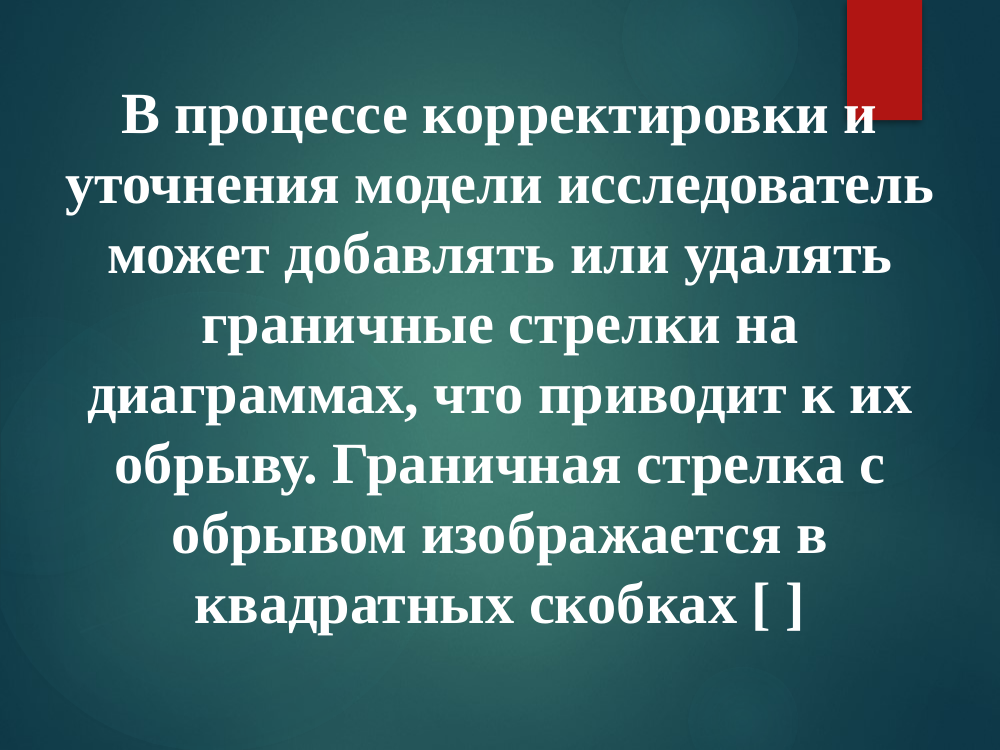

В процессе корректировки и уточнения модели исследователь может добавлять или удалять граничные стрелки на диаграммах, что приводит к их обрыву. Граничная стрелка с обрывом изображается в квадратных скобках [ ]